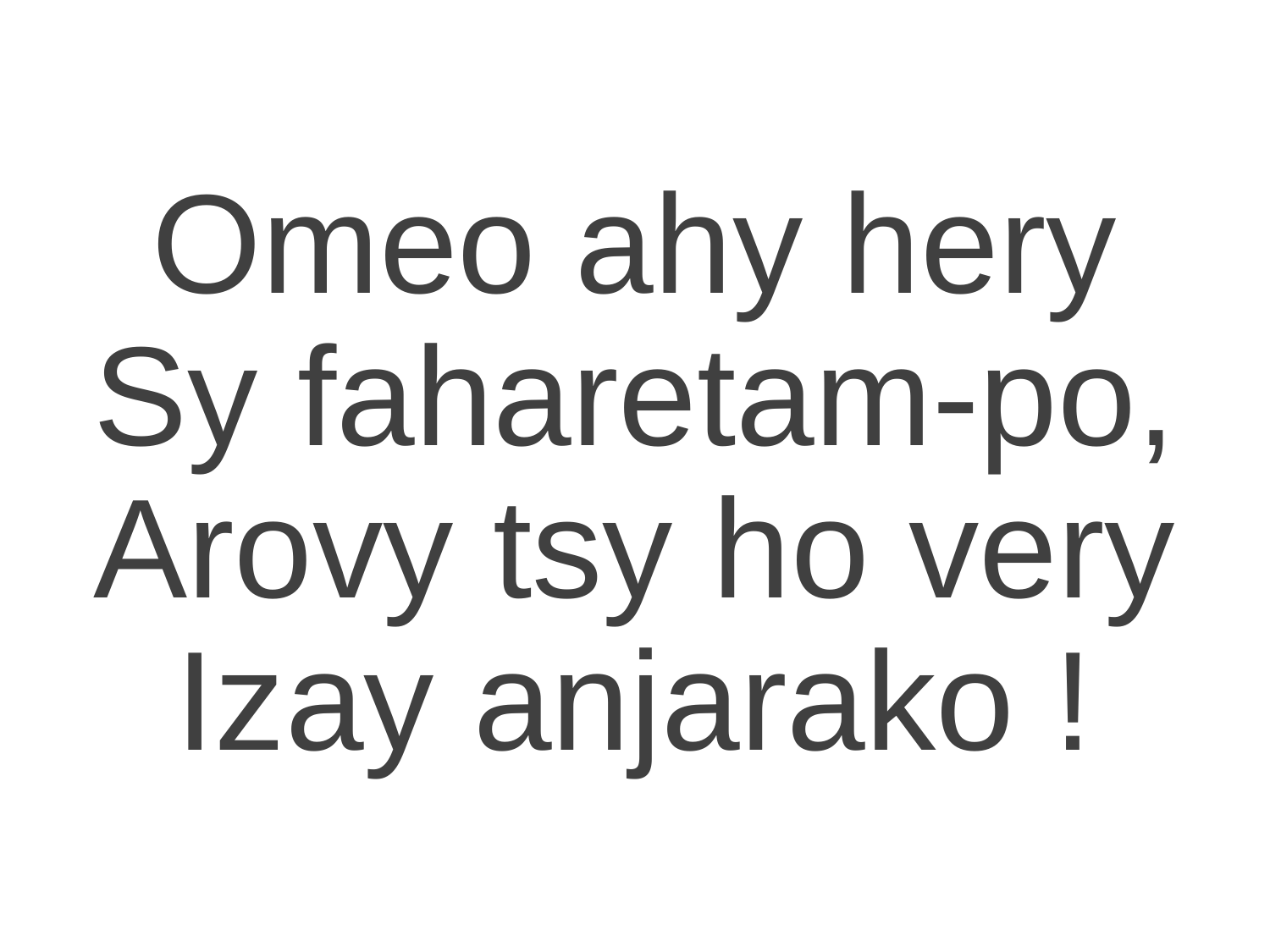

Omeo ahy hery
Sy faharetam-po,
Arovy tsy ho very
Izay anjarako !